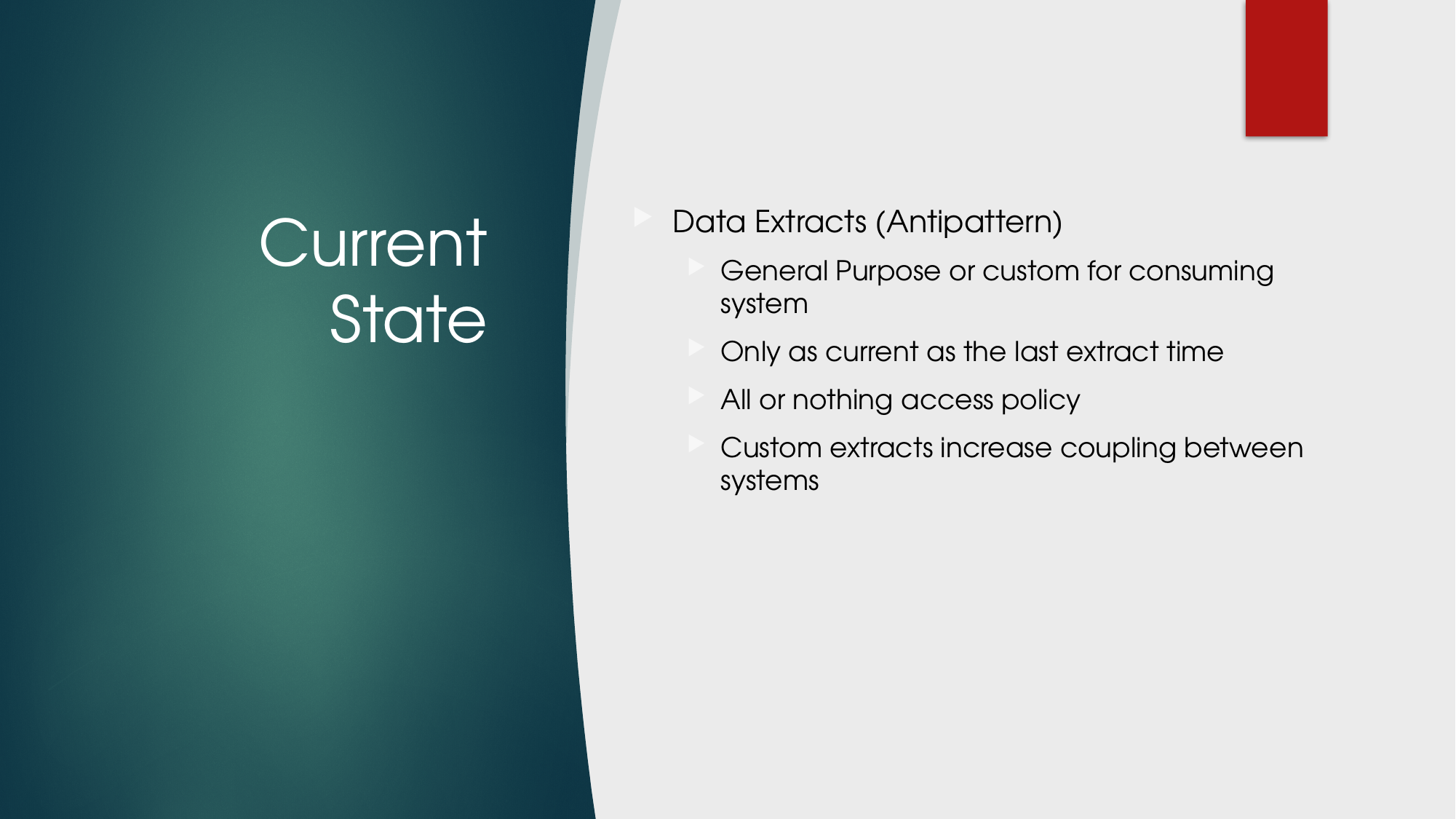

# Current State
Data Extracts (Antipattern)
General Purpose or custom for consuming system
Only as current as the last extract time
All or nothing access policy
Custom extracts increase coupling between systems